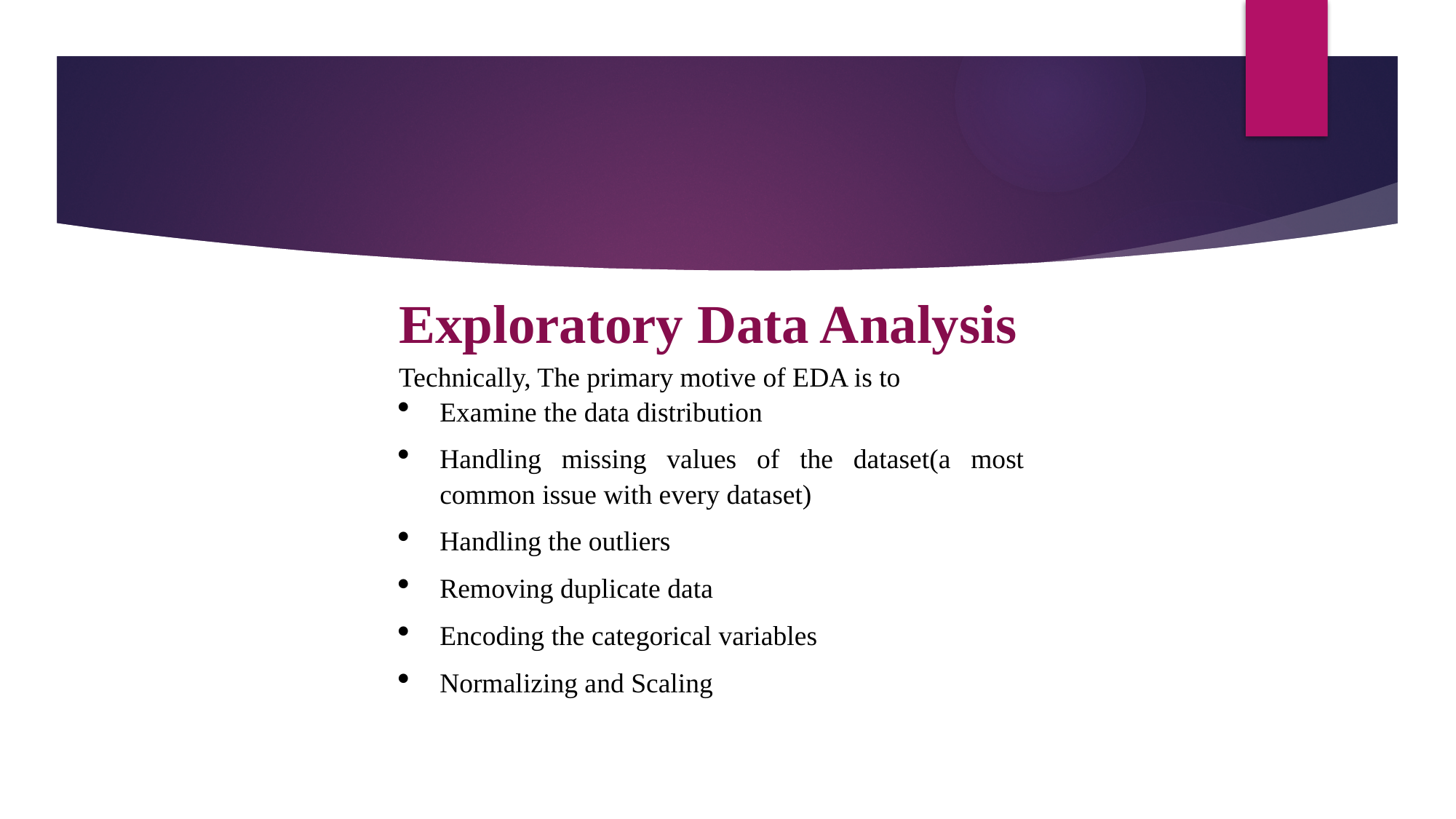

#
Exploratory Data Analysis
Technically, The primary motive of EDA is to
Examine the data distribution
Handling missing values of the dataset(a most common issue with every dataset)
Handling the outliers
Removing duplicate data
Encoding the categorical variables
Normalizing and Scaling